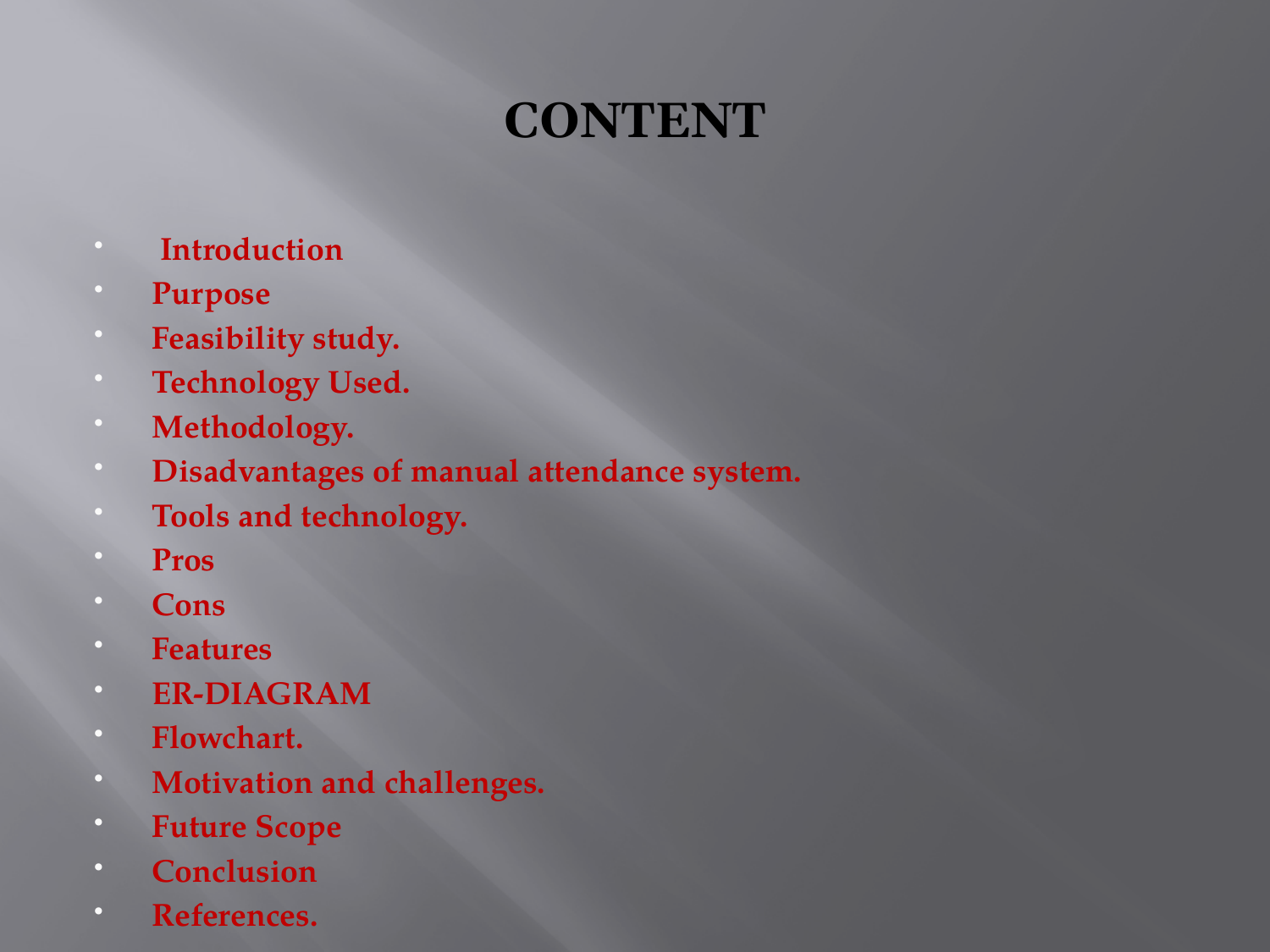

# CONTENT
 Introduction
Purpose
Feasibility study.
Technology Used.
Methodology.
Disadvantages of manual attendance system.
Tools and technology.
Pros
Cons
Features
ER-DIAGRAM
Flowchart.
Motivation and challenges.
Future Scope
Conclusion
References.